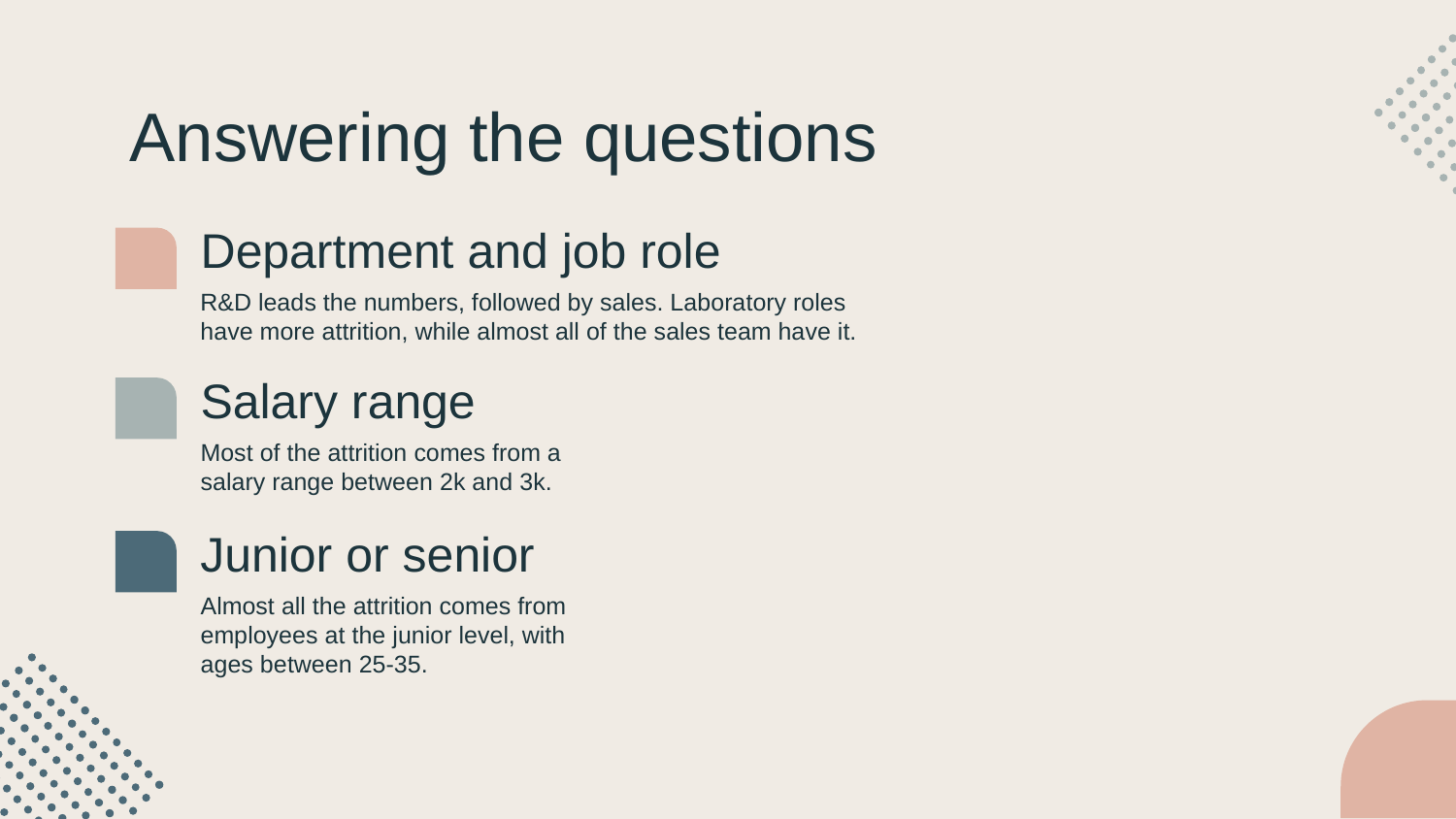

# Answering the questions

Department and job role
R&D leads the numbers, followed by sales. Laboratory roles have more attrition, while almost all of the sales team have it.

Salary range
Most of the attrition comes from a salary range between 2k and 3k.

Junior or senior
Almost all the attrition comes from employees at the junior level, with ages between 25-35.